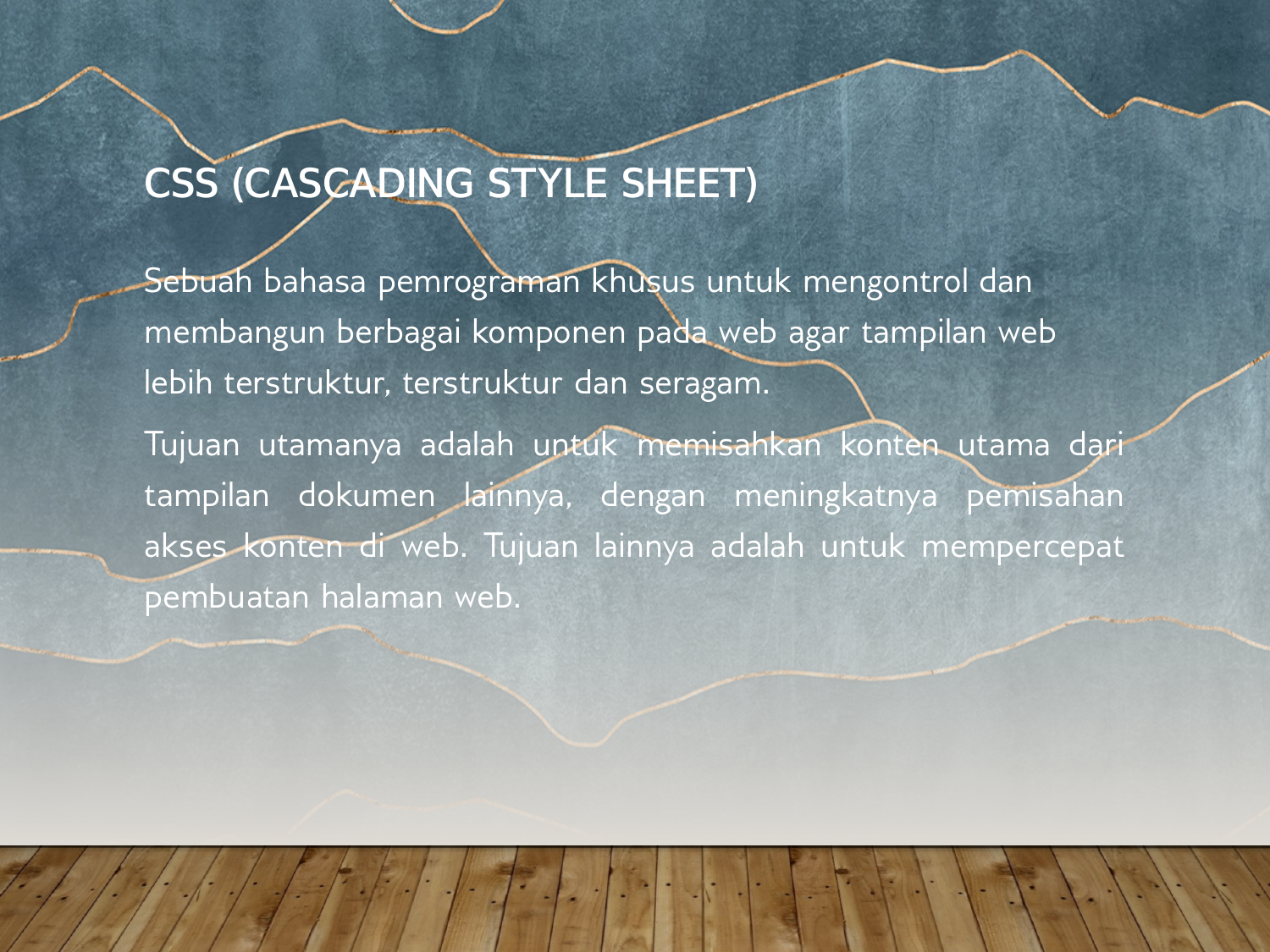

# CSS (Cascading Style Sheet)
Sebuah bahasa pemrograman khusus untuk mengontrol dan membangun berbagai komponen pada web agar tampilan web lebih terstruktur, terstruktur dan seragam.
Tujuan utamanya adalah untuk memisahkan konten utama dari tampilan dokumen lainnya, dengan meningkatnya pemisahan akses konten di web. Tujuan lainnya adalah untuk mempercepat pembuatan halaman web.